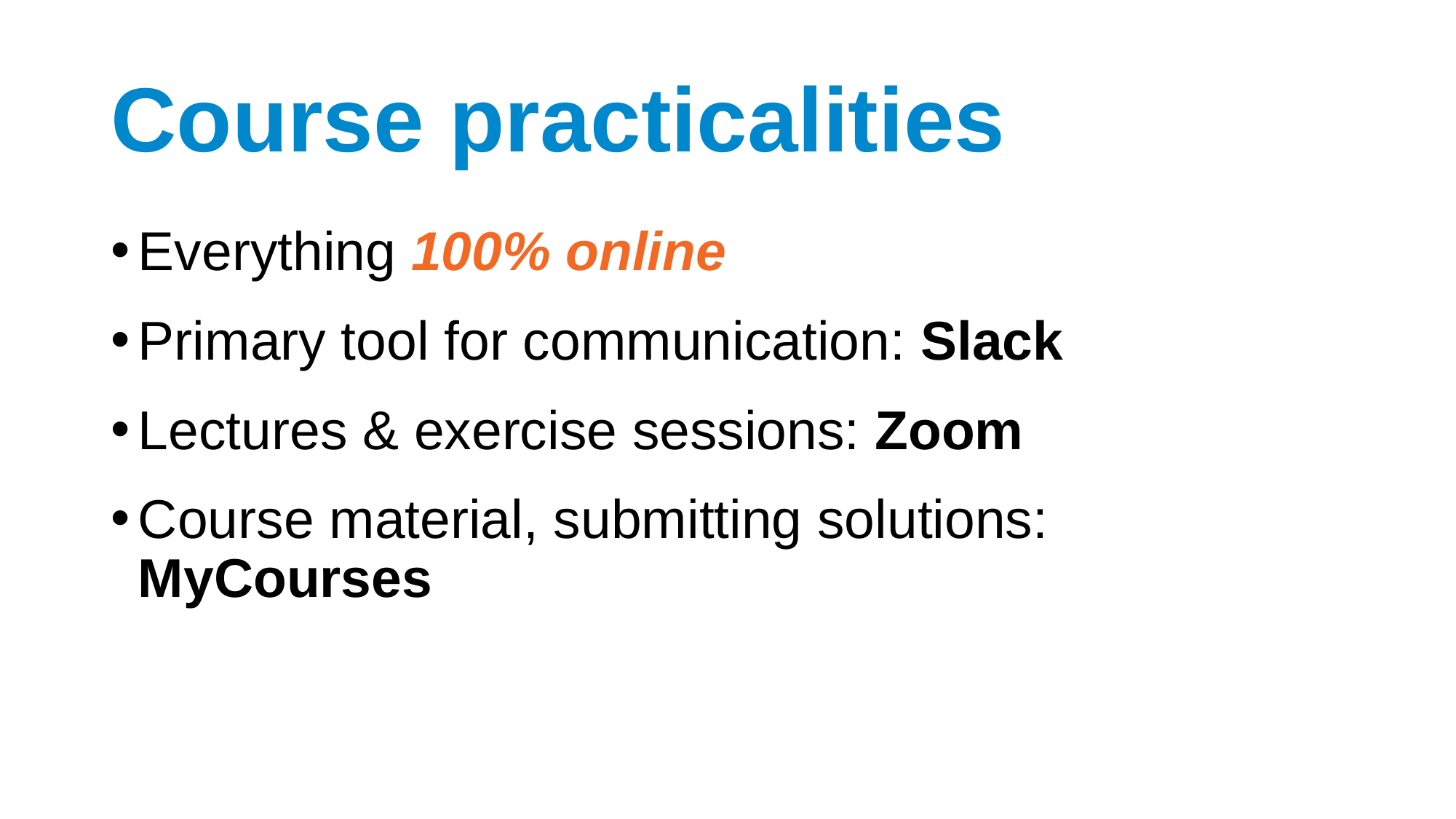

# Course practicalities
Everything 100% online
Primary tool for communication: Slack
Lectures & exercise sessions: Zoom
Course material, submitting solutions: MyCourses